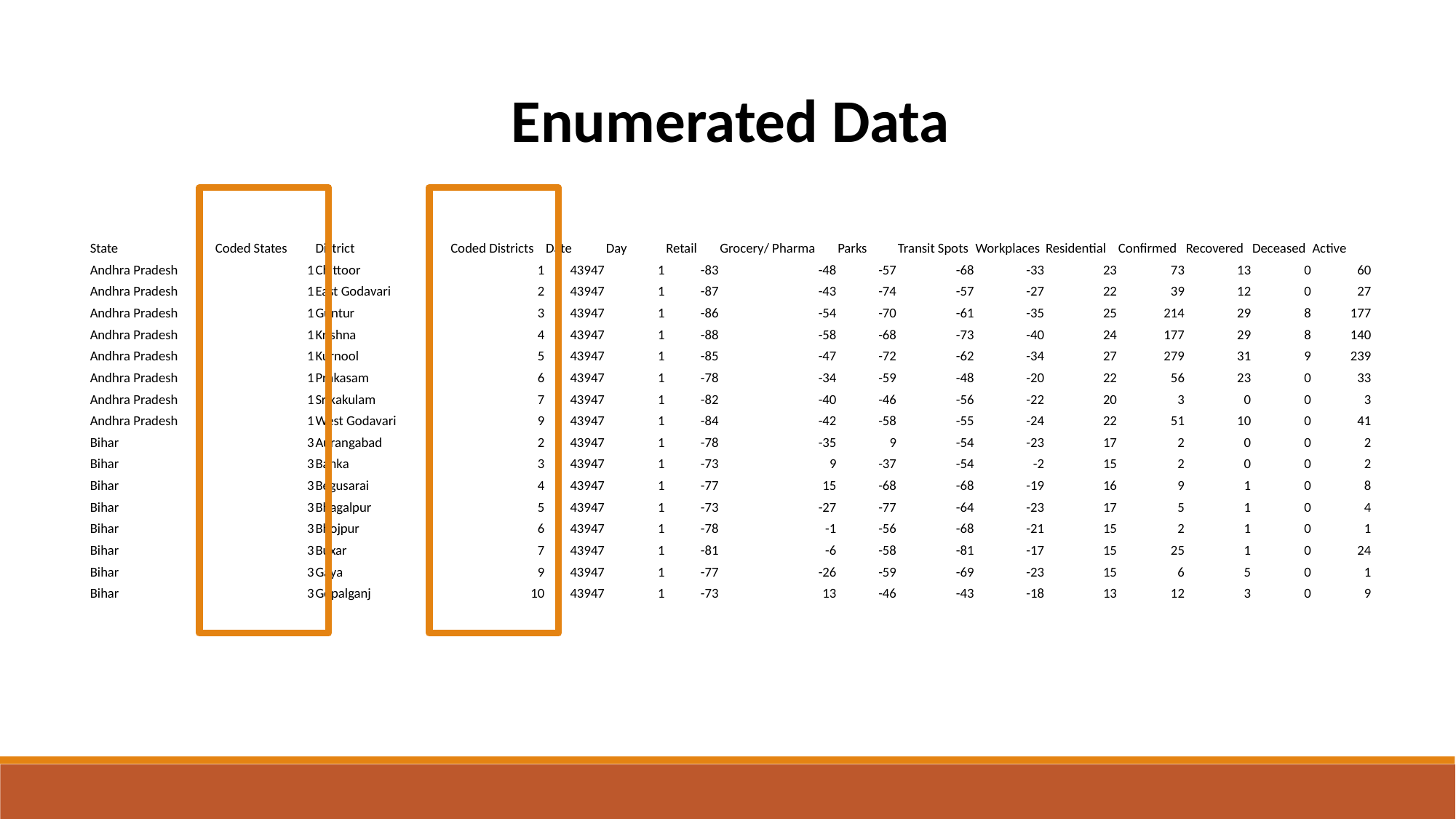

Enumerated Data

| State | Coded States | District | Coded Districts | Date | Day | Retail | Grocery/ Pharma | Parks | Transit Spots | Workplaces | Residential | Confirmed | Recovered | Deceased | Active |
| --- | --- | --- | --- | --- | --- | --- | --- | --- | --- | --- | --- | --- | --- | --- | --- |
| Andhra Pradesh | 1 | Chittoor | 1 | 43947 | 1 | -83 | -48 | -57 | -68 | -33 | 23 | 73 | 13 | 0 | 60 |
| Andhra Pradesh | 1 | East Godavari | 2 | 43947 | 1 | -87 | -43 | -74 | -57 | -27 | 22 | 39 | 12 | 0 | 27 |
| Andhra Pradesh | 1 | Guntur | 3 | 43947 | 1 | -86 | -54 | -70 | -61 | -35 | 25 | 214 | 29 | 8 | 177 |
| Andhra Pradesh | 1 | Krishna | 4 | 43947 | 1 | -88 | -58 | -68 | -73 | -40 | 24 | 177 | 29 | 8 | 140 |
| Andhra Pradesh | 1 | Kurnool | 5 | 43947 | 1 | -85 | -47 | -72 | -62 | -34 | 27 | 279 | 31 | 9 | 239 |
| Andhra Pradesh | 1 | Prakasam | 6 | 43947 | 1 | -78 | -34 | -59 | -48 | -20 | 22 | 56 | 23 | 0 | 33 |
| Andhra Pradesh | 1 | Srikakulam | 7 | 43947 | 1 | -82 | -40 | -46 | -56 | -22 | 20 | 3 | 0 | 0 | 3 |
| Andhra Pradesh | 1 | West Godavari | 9 | 43947 | 1 | -84 | -42 | -58 | -55 | -24 | 22 | 51 | 10 | 0 | 41 |
| Bihar | 3 | Aurangabad | 2 | 43947 | 1 | -78 | -35 | 9 | -54 | -23 | 17 | 2 | 0 | 0 | 2 |
| Bihar | 3 | Banka | 3 | 43947 | 1 | -73 | 9 | -37 | -54 | -2 | 15 | 2 | 0 | 0 | 2 |
| Bihar | 3 | Begusarai | 4 | 43947 | 1 | -77 | 15 | -68 | -68 | -19 | 16 | 9 | 1 | 0 | 8 |
| Bihar | 3 | Bhagalpur | 5 | 43947 | 1 | -73 | -27 | -77 | -64 | -23 | 17 | 5 | 1 | 0 | 4 |
| Bihar | 3 | Bhojpur | 6 | 43947 | 1 | -78 | -1 | -56 | -68 | -21 | 15 | 2 | 1 | 0 | 1 |
| Bihar | 3 | Buxar | 7 | 43947 | 1 | -81 | -6 | -58 | -81 | -17 | 15 | 25 | 1 | 0 | 24 |
| Bihar | 3 | Gaya | 9 | 43947 | 1 | -77 | -26 | -59 | -69 | -23 | 15 | 6 | 5 | 0 | 1 |
| Bihar | 3 | Gopalganj | 10 | 43947 | 1 | -73 | 13 | -46 | -43 | -18 | 13 | 12 | 3 | 0 | 9 |